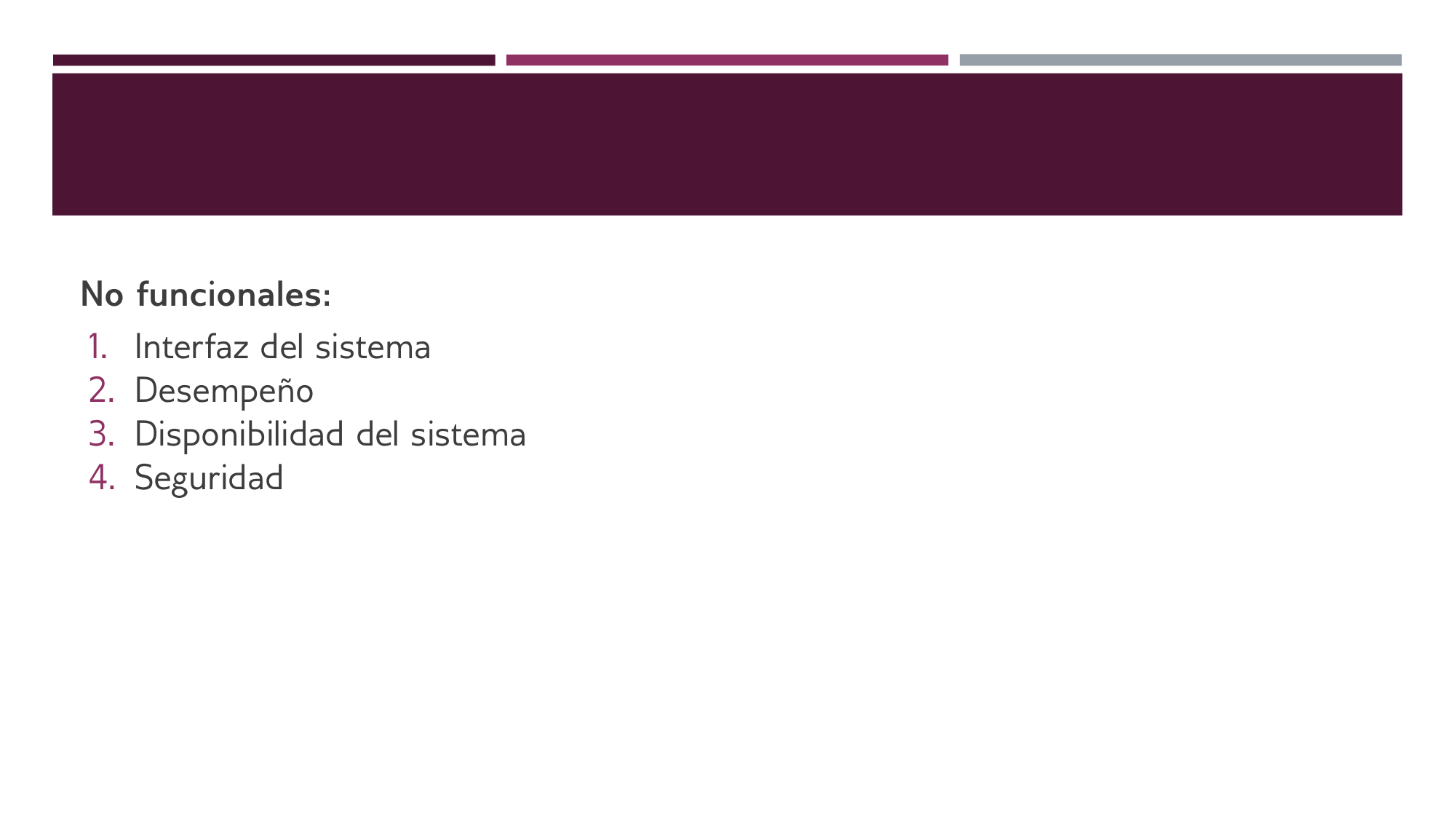

No funcionales:
Interfaz del sistema
Desempeño
Disponibilidad del sistema
Seguridad